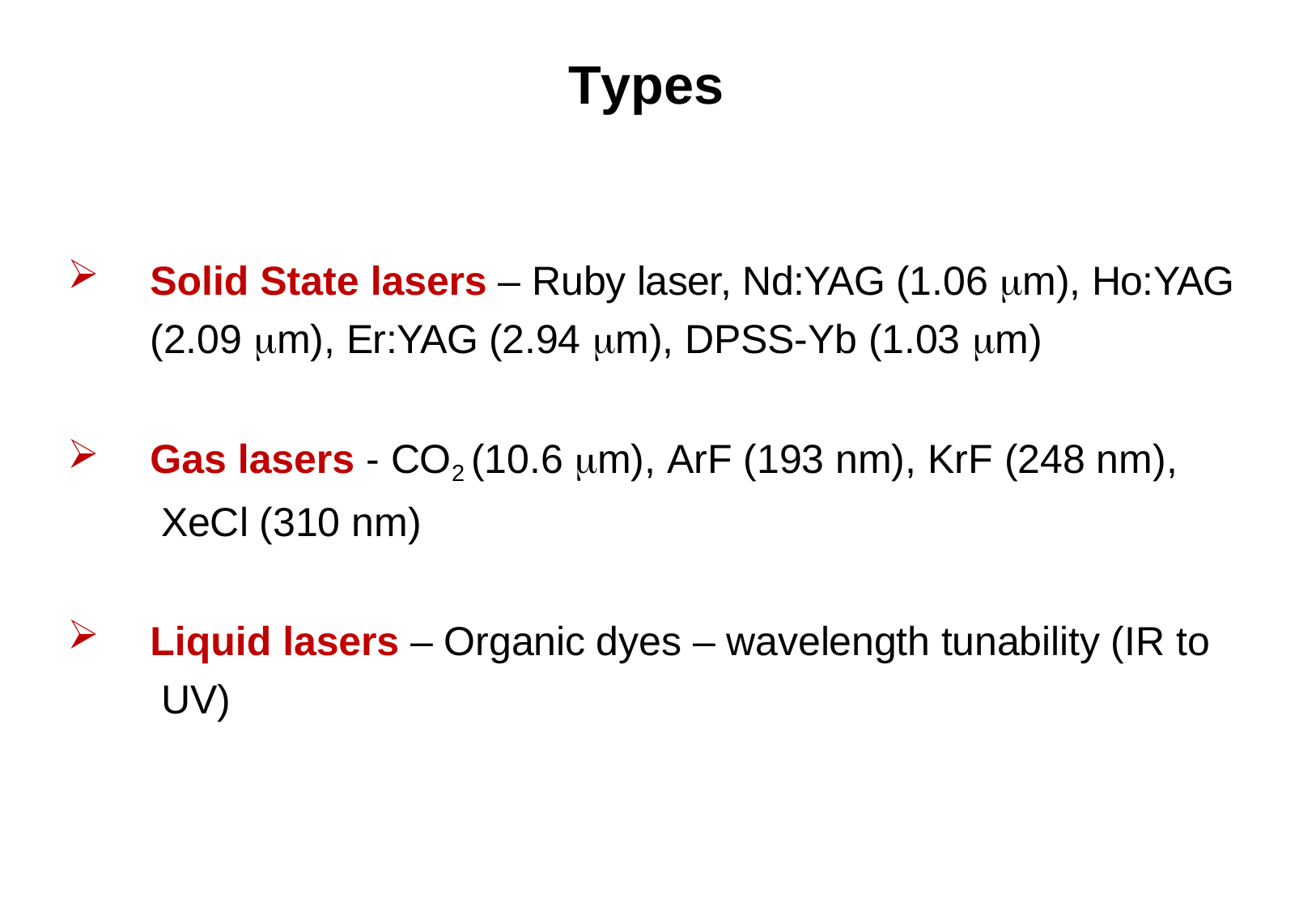

# Types
Solid State lasers – Ruby laser, Nd:YAG (1.06 μm), Ho:YAG  (2.09 μm), Er:YAG (2.94 μm), DPSS-Yb (1.03 μm)

Gas lasers - CO2 (10.6 μm), ArF (193 nm), KrF (248 nm),  XeCl (310 nm)

Liquid lasers – Organic dyes – wavelength tunability (IR to  UV)